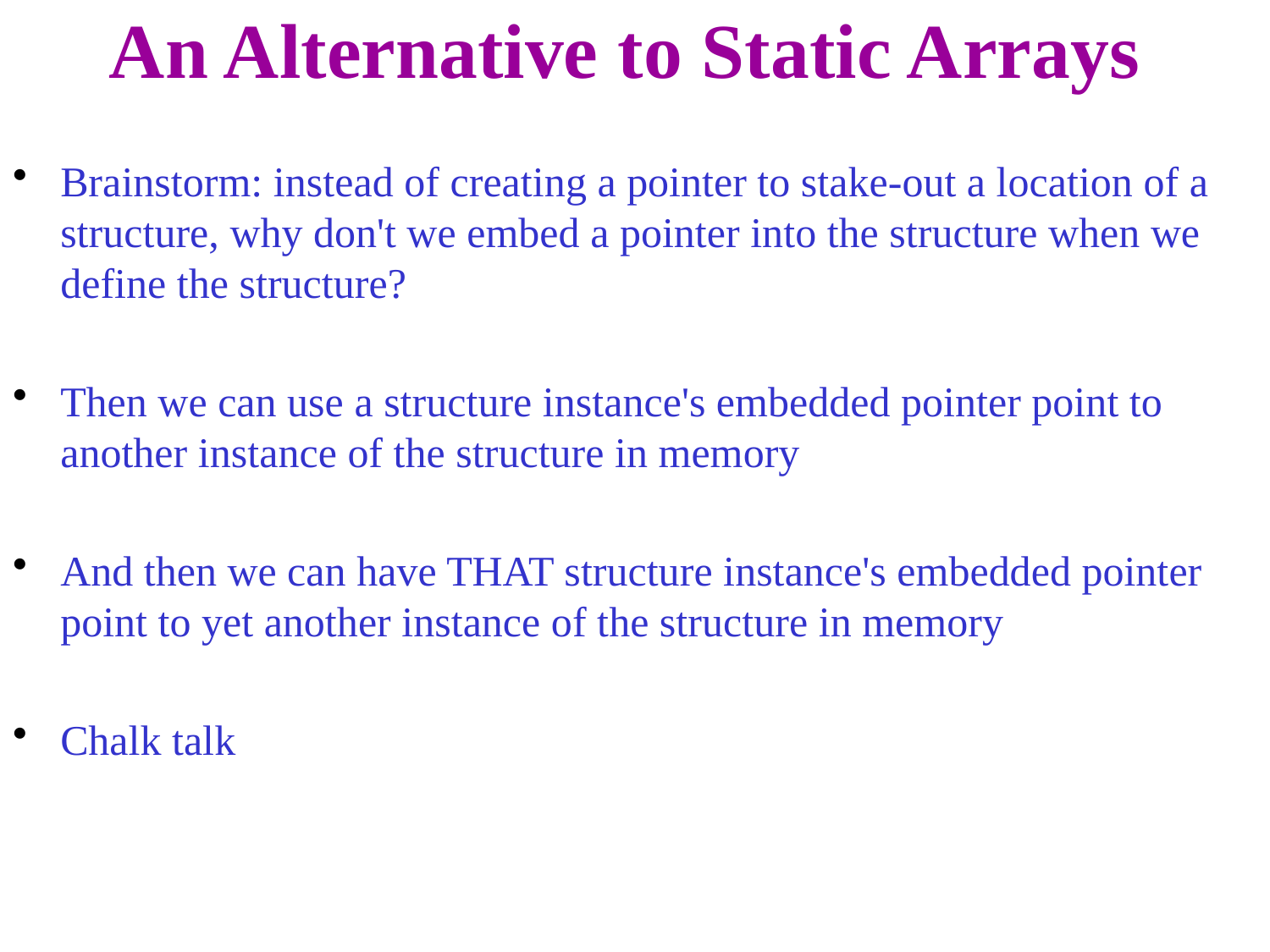

# An Alternative to Static Arrays
Brainstorm: instead of creating a pointer to stake-out a location of a structure, why don't we embed a pointer into the structure when we define the structure?

Then we can use a structure instance's embedded pointer point to another instance of the structure in memory

And then we can have THAT structure instance's embedded pointer point to yet another instance of the structure in memory

Chalk talk